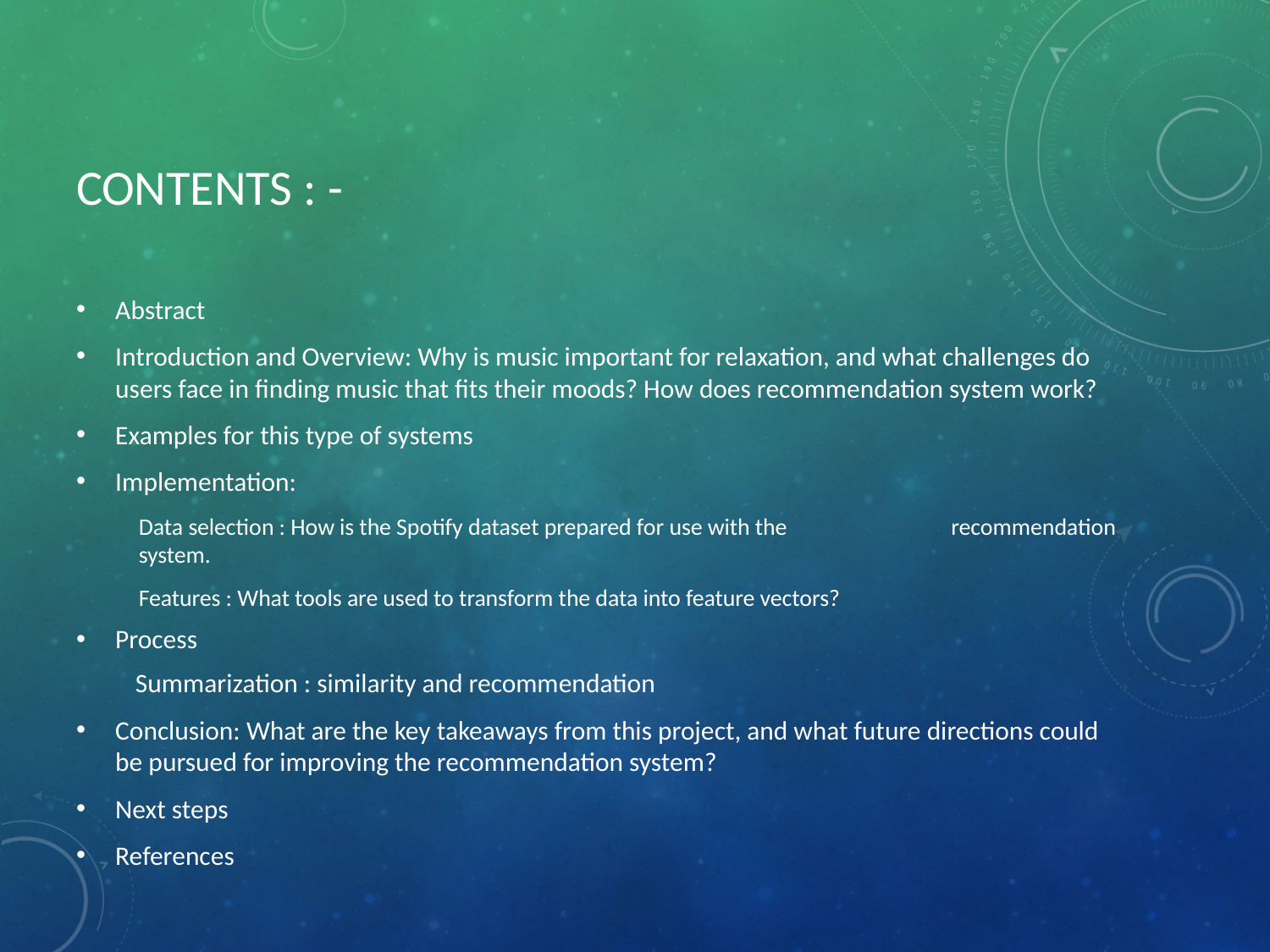

# Contents : -
Abstract
Introduction and Overview: Why is music important for relaxation, and what challenges do users face in finding music that fits their moods? How does recommendation system work?
Examples for this type of systems
Implementation:
Data selection : How is the Spotify dataset prepared for use with the                               recommendation system.
Features : What tools are used to transform the data into feature vectors?
Process
          Summarization : similarity and recommendation
Conclusion: What are the key takeaways from this project, and what future directions could be pursued for improving the recommendation system?
Next steps
References